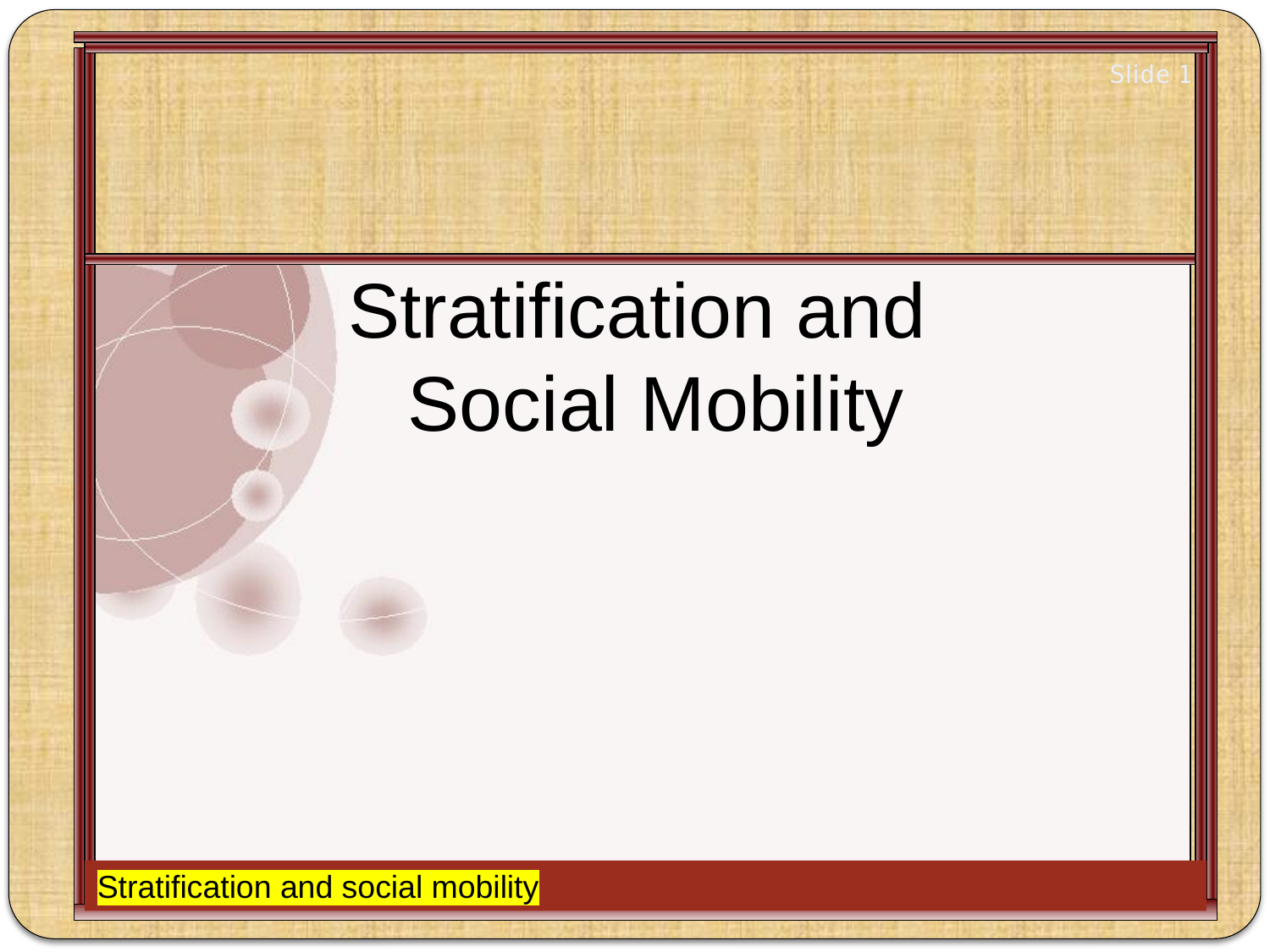

#
Stratification and
Social Mobility
Stratification and social mobility